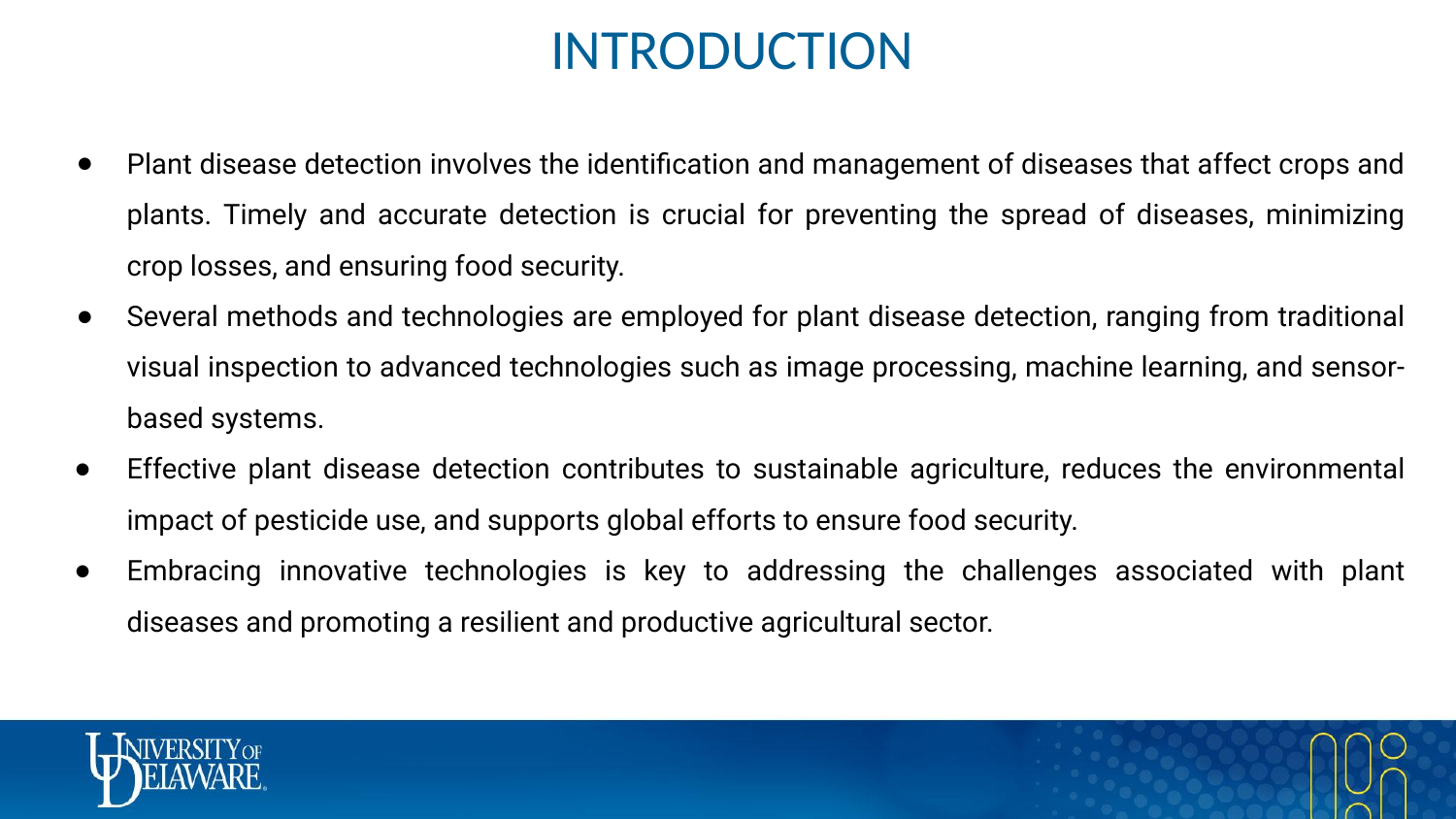

# INTRODUCTION
Plant disease detection involves the identification and management of diseases that affect crops and plants. Timely and accurate detection is crucial for preventing the spread of diseases, minimizing crop losses, and ensuring food security.
Several methods and technologies are employed for plant disease detection, ranging from traditional visual inspection to advanced technologies such as image processing, machine learning, and sensor-based systems.
Effective plant disease detection contributes to sustainable agriculture, reduces the environmental impact of pesticide use, and supports global efforts to ensure food security.
Embracing innovative technologies is key to addressing the challenges associated with plant diseases and promoting a resilient and productive agricultural sector.